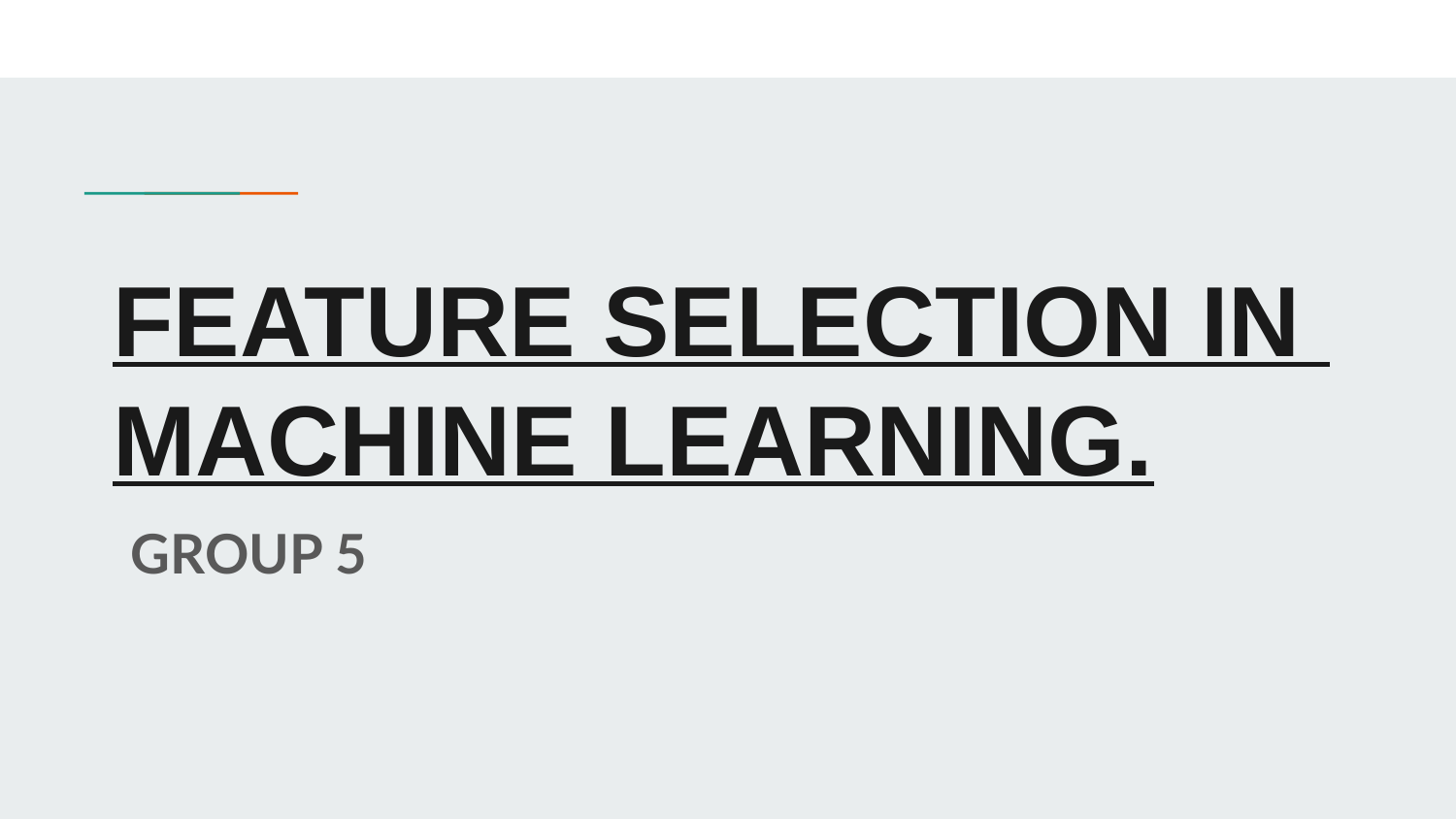

# FEATURE SELECTION IN  MACHINE LEARNING.
GROUP 5